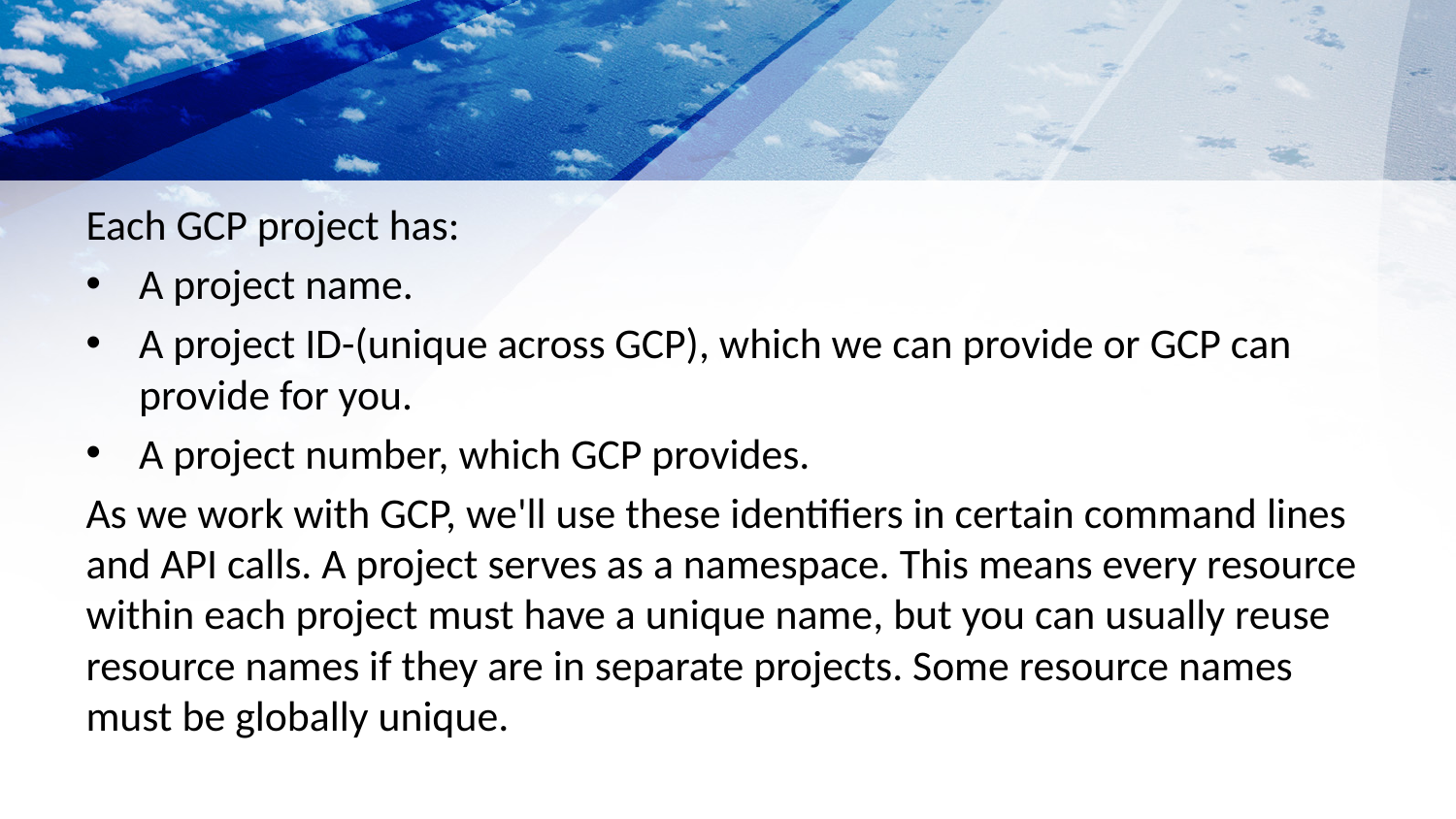

Each GCP project has:
A project name.
A project ID-(unique across GCP), which we can provide or GCP can provide for you.
A project number, which GCP provides.
As we work with GCP, we'll use these identifiers in certain command lines and API calls. A project serves as a namespace. This means every resource within each project must have a unique name, but you can usually reuse resource names if they are in separate projects. Some resource names must be globally unique.